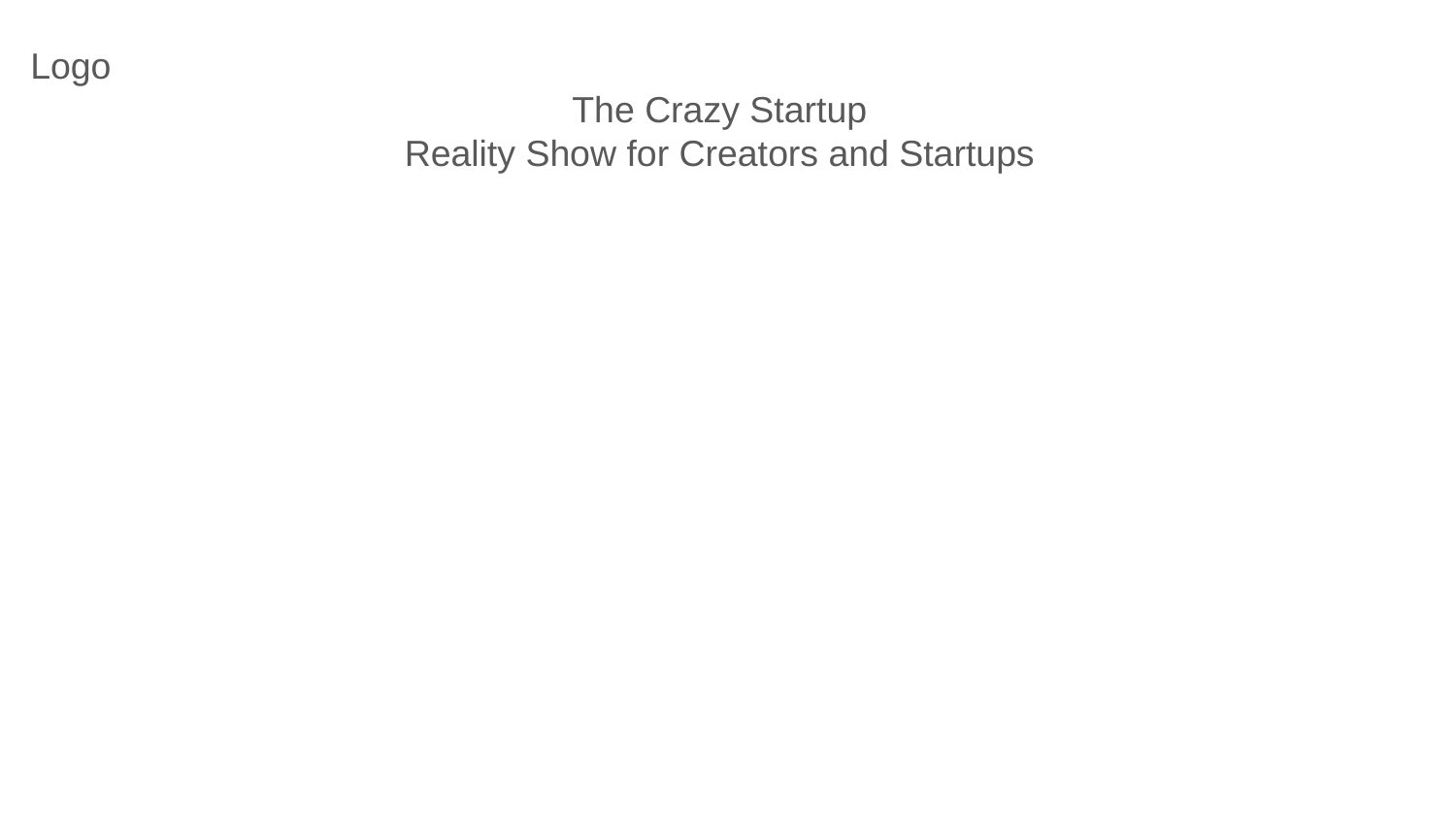

Logo
The Crazy Startup
Reality Show for Creators and Startups